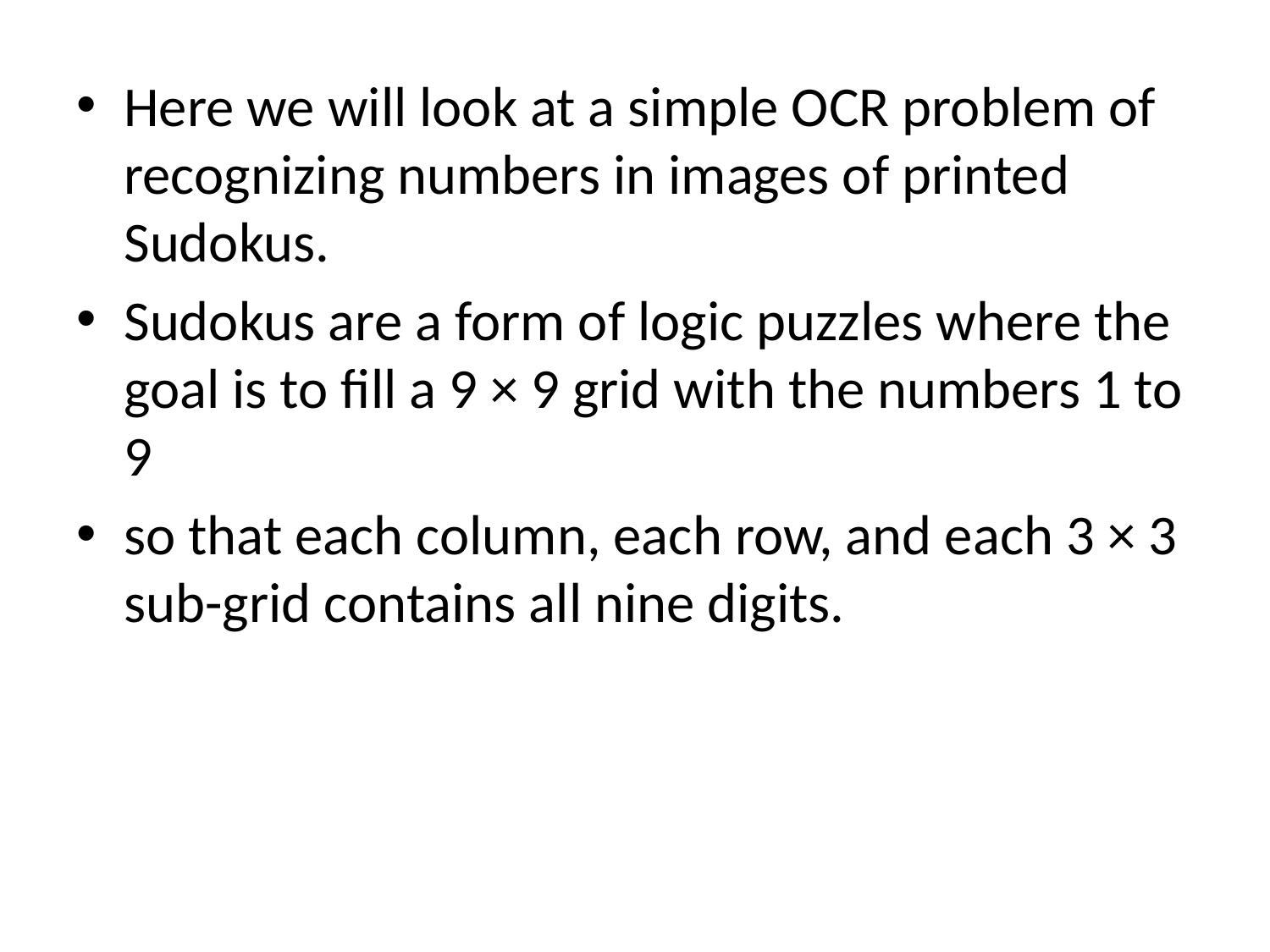

Here we will look at a simple OCR problem of recognizing numbers in images of printed Sudokus.
Sudokus are a form of logic puzzles where the goal is to fill a 9 × 9 grid with the numbers 1 to 9
so that each column, each row, and each 3 × 3
sub-grid contains all nine digits.